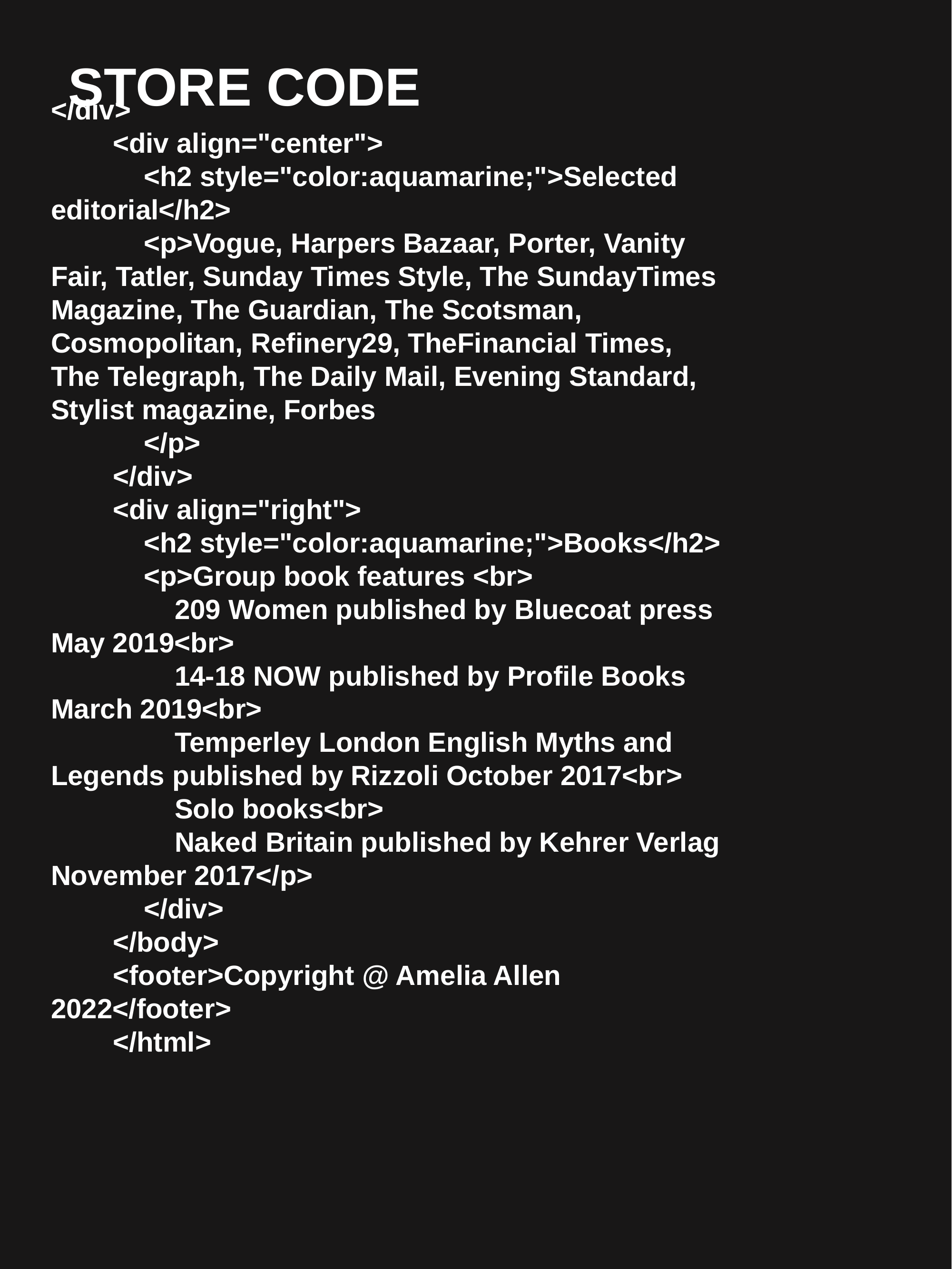

STORE CODE
</div>
        <div align="center">
            <h2 style="color:aquamarine;">Selected editorial</h2>
            <p>Vogue, Harpers Bazaar, Porter, Vanity Fair, Tatler, Sunday Times Style, The SundayTimes Magazine, The Guardian, The Scotsman, Cosmopolitan, Refinery29, TheFinancial Times, The Telegraph, The Daily Mail, Evening Standard, Stylist magazine, Forbes
            </p>
        </div>
        <div align="right">
            <h2 style="color:aquamarine;">Books</h2>
            <p>Group book features <br>
                209 Women published by Bluecoat press May 2019<br>
                14-18 NOW published by Profile Books March 2019<br>
                Temperley London English Myths and Legends published by Rizzoli October 2017<br>
                Solo books<br>
                Naked Britain published by Kehrer Verlag November 2017</p>
            </div>
        </body>
        <footer>Copyright @ Amelia Allen 2022</footer>
        </html>